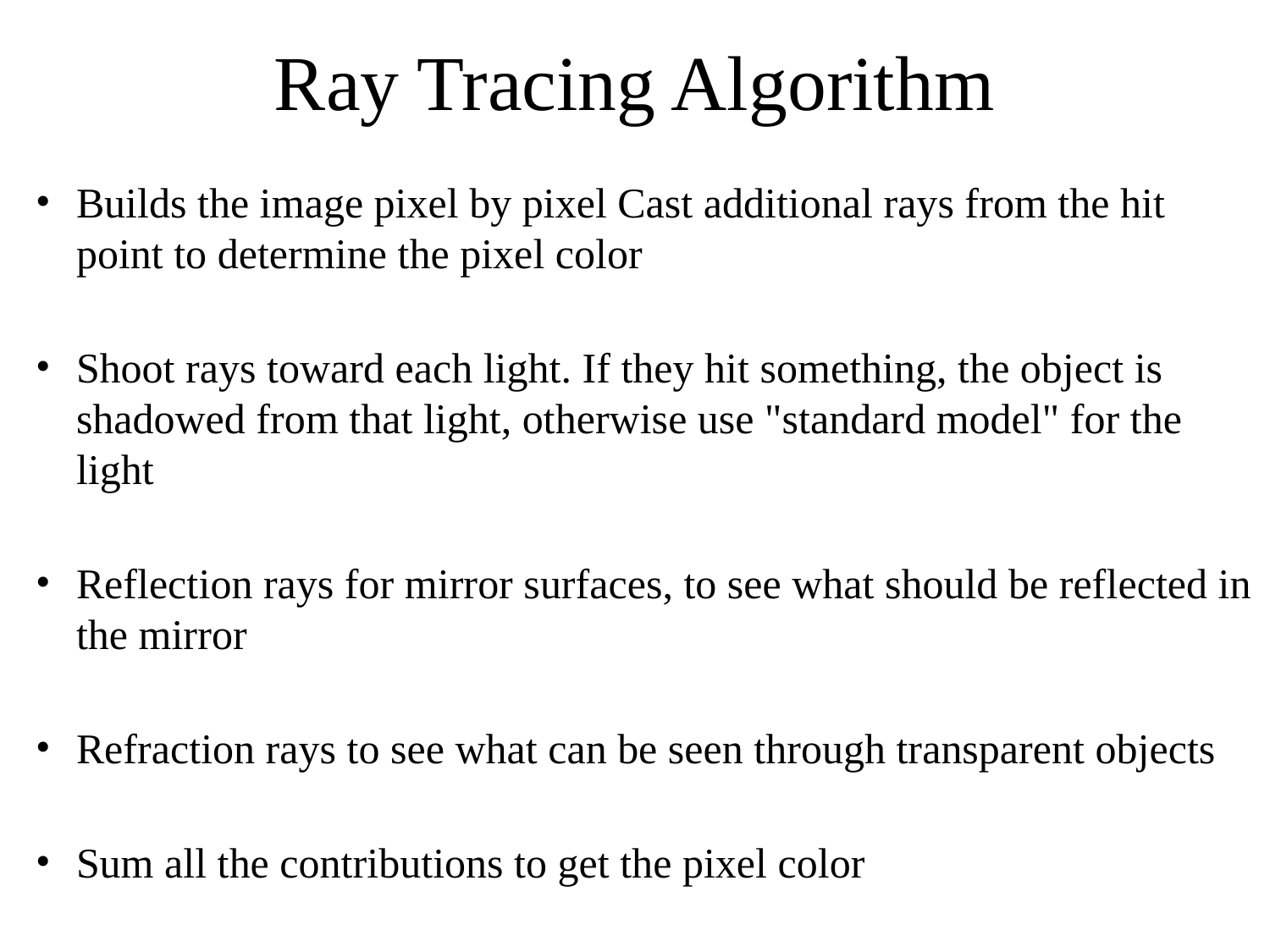

# Ray Tracing Algorithm
Builds the image pixel by pixel Cast additional rays from the hit point to determine the pixel color

Shoot rays toward each light. If they hit something, the object is shadowed from that light, otherwise use "standard model" for the light

Reflection rays for mirror surfaces, to see what should be reflected in the mirror

Refraction rays to see what can be seen through transparent objects

Sum all the contributions to get the pixel color